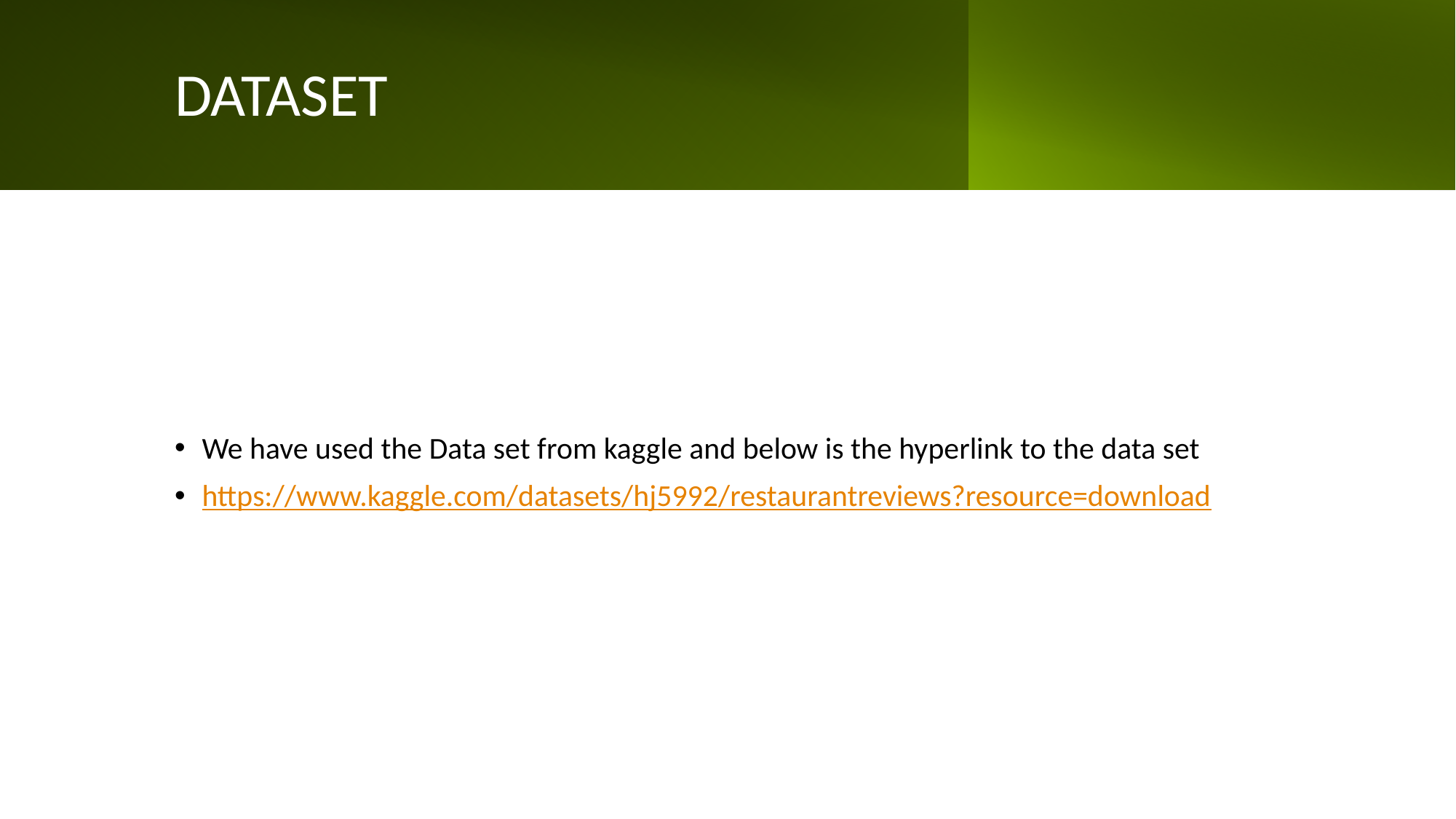

# DATASET
We have used the Data set from kaggle and below is the hyperlink to the data set
https://www.kaggle.com/datasets/hj5992/restaurantreviews?resource=download